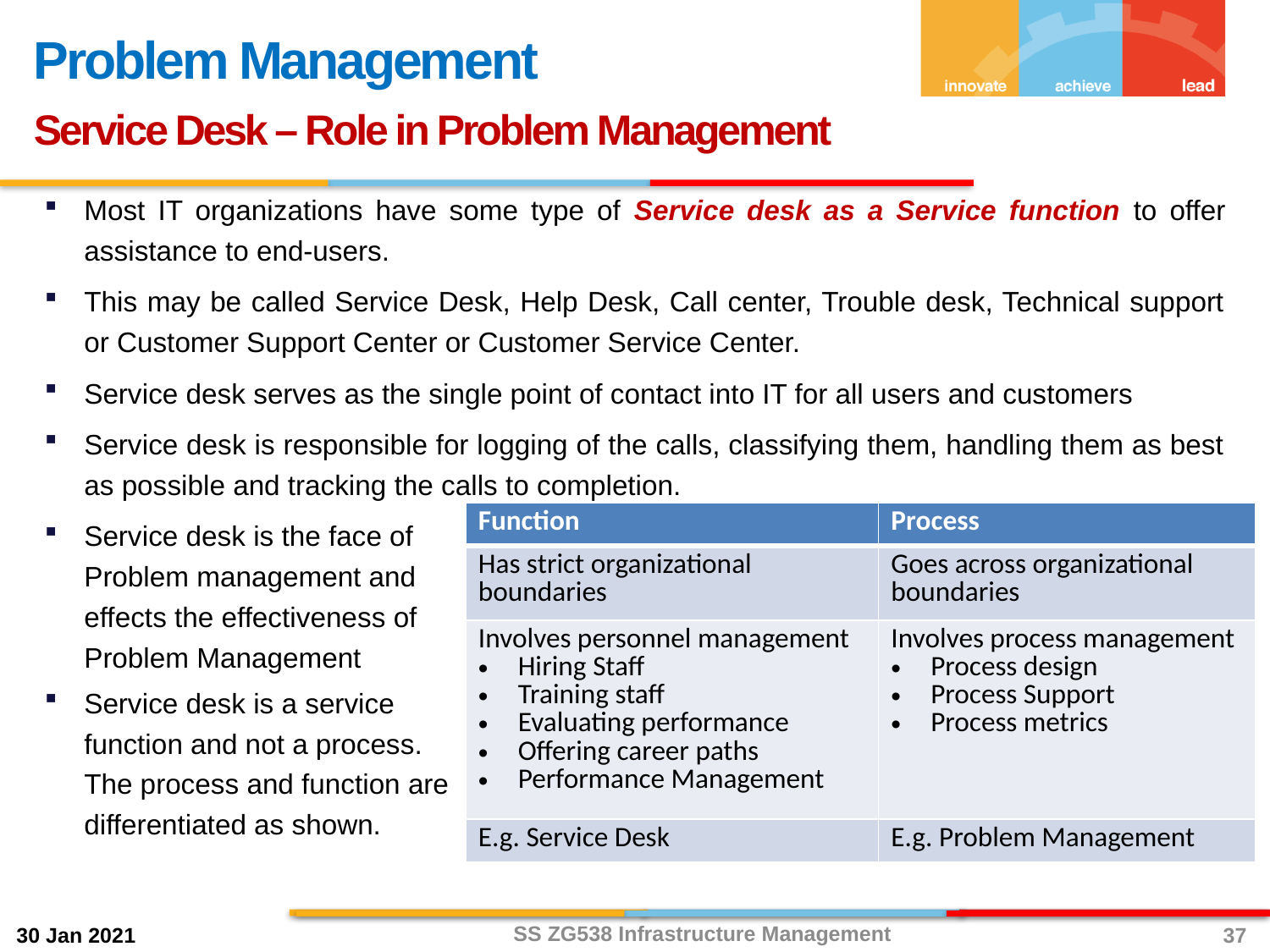

Problem Management
Service Desk – Role in Problem Management
Most IT organizations have some type of Service desk as a Service function to offer assistance to end-users.
This may be called Service Desk, Help Desk, Call center, Trouble desk, Technical support or Customer Support Center or Customer Service Center.
Service desk serves as the single point of contact into IT for all users and customers
Service desk is responsible for logging of the calls, classifying them, handling them as best as possible and tracking the calls to completion.
Service desk is the face of
Problem management and
effects the effectiveness of
Problem Management
Service desk is a service
function and not a process.
The process and function are
differentiated as shown.

| Function | Process |
| --- | --- |
| Has strict organizational boundaries | Goes across organizational boundaries |
| Involves personnel management Hiring Staff Training staff Evaluating performance Offering career paths Performance Management | Involves process management Process design Process Support Process metrics |
| E.g. Service Desk | E.g. Problem Management |
SS ZG538 Infrastructure Management
37